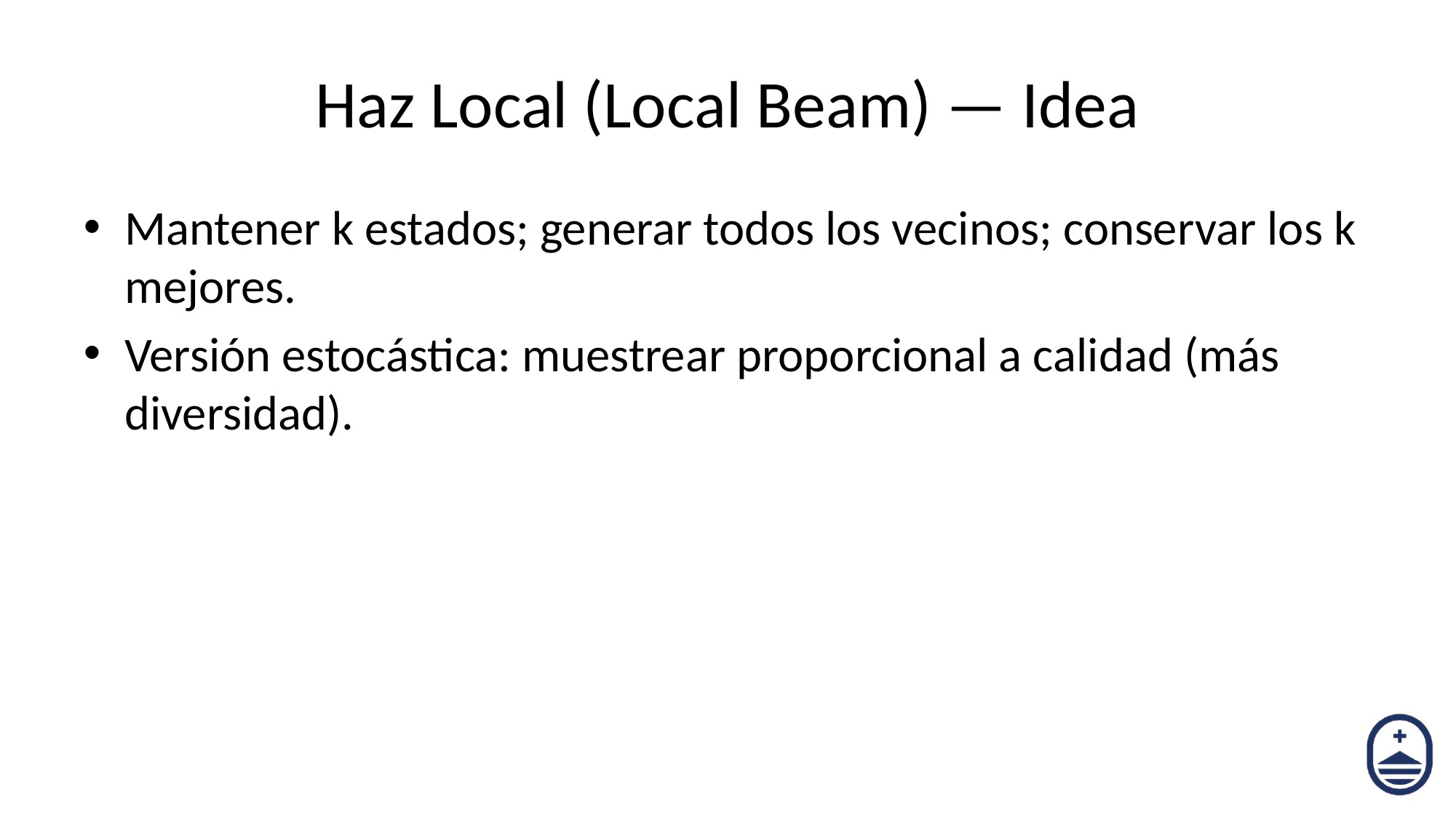

# Haz Local (Local Beam) — Idea
Mantener k estados; generar todos los vecinos; conservar los k mejores.
Versión estocástica: muestrear proporcional a calidad (más diversidad).